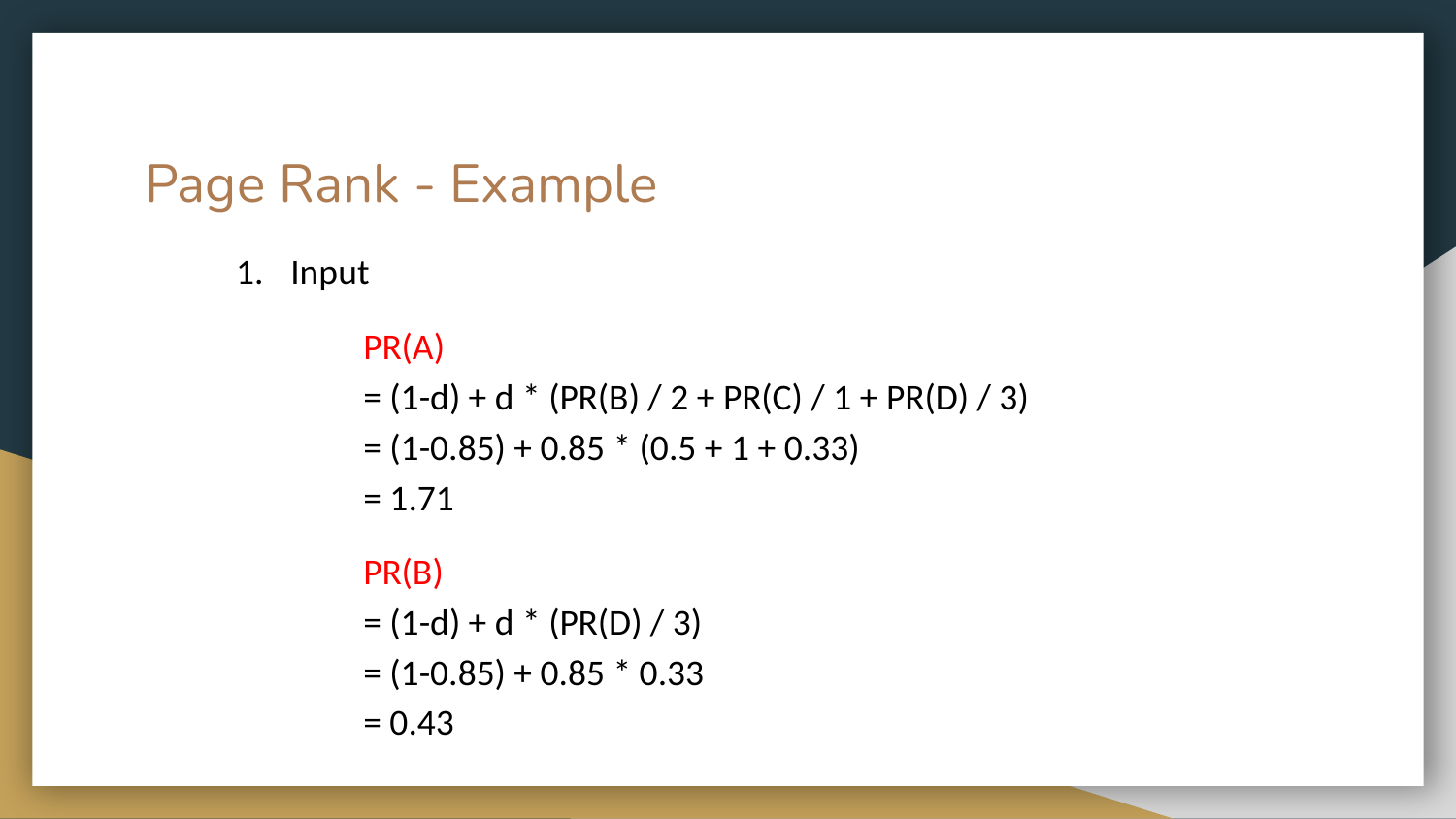

# Page Rank - Example
Input
PR(A)
= (1-d) + d * (PR(B) / 2 + PR(C) / 1 + PR(D) / 3)
= (1-0.85) + 0.85 * (0.5 + 1 + 0.33)
= 1.71
PR(B)
= (1-d) + d * (PR(D) / 3)
= (1-0.85) + 0.85 * 0.33
= 0.43